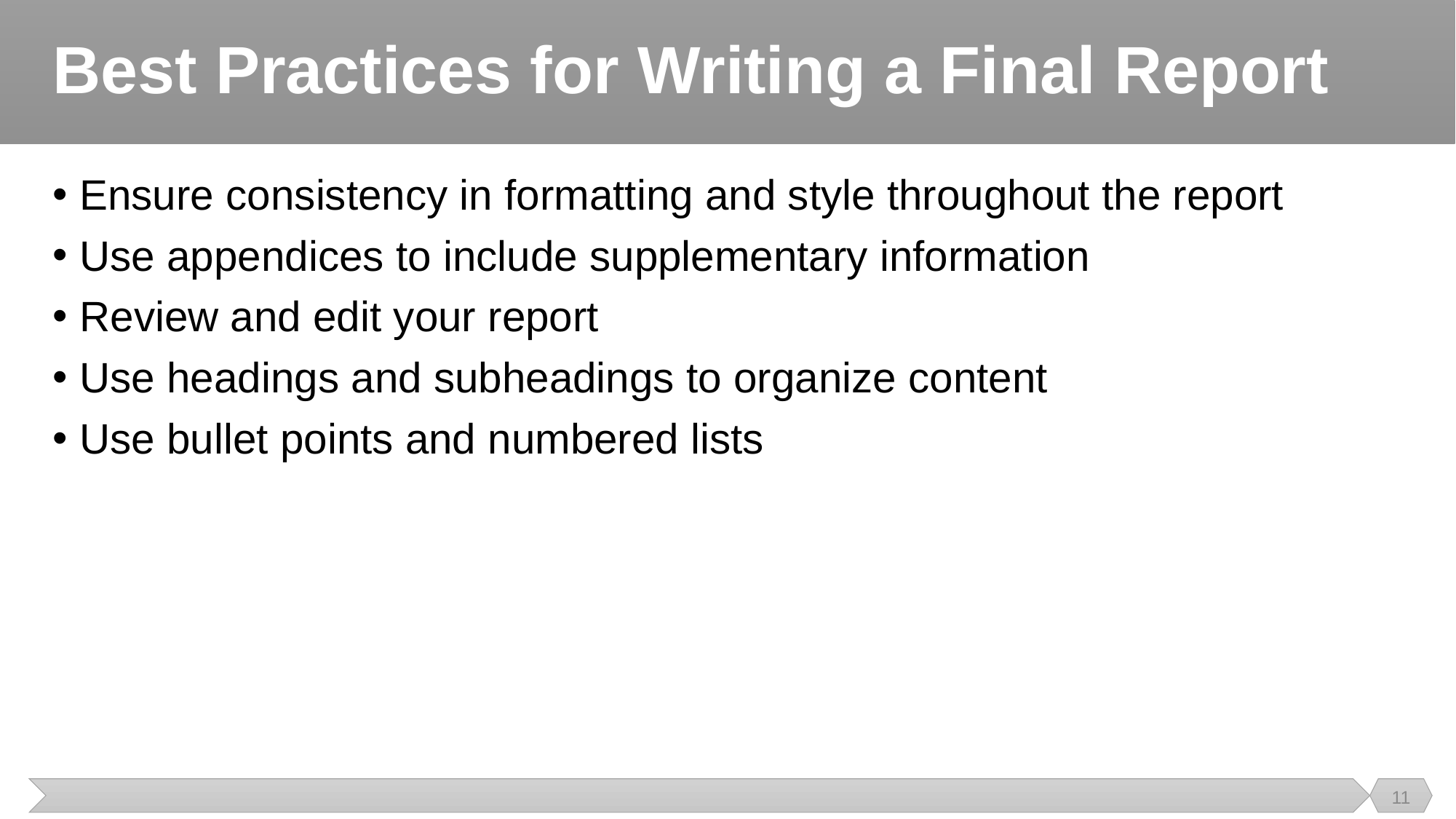

# Best Practices for Writing a Final Report
Ensure consistency in formatting and style throughout the report
Use appendices to include supplementary information
Review and edit your report
Use headings and subheadings to organize content
Use bullet points and numbered lists
11